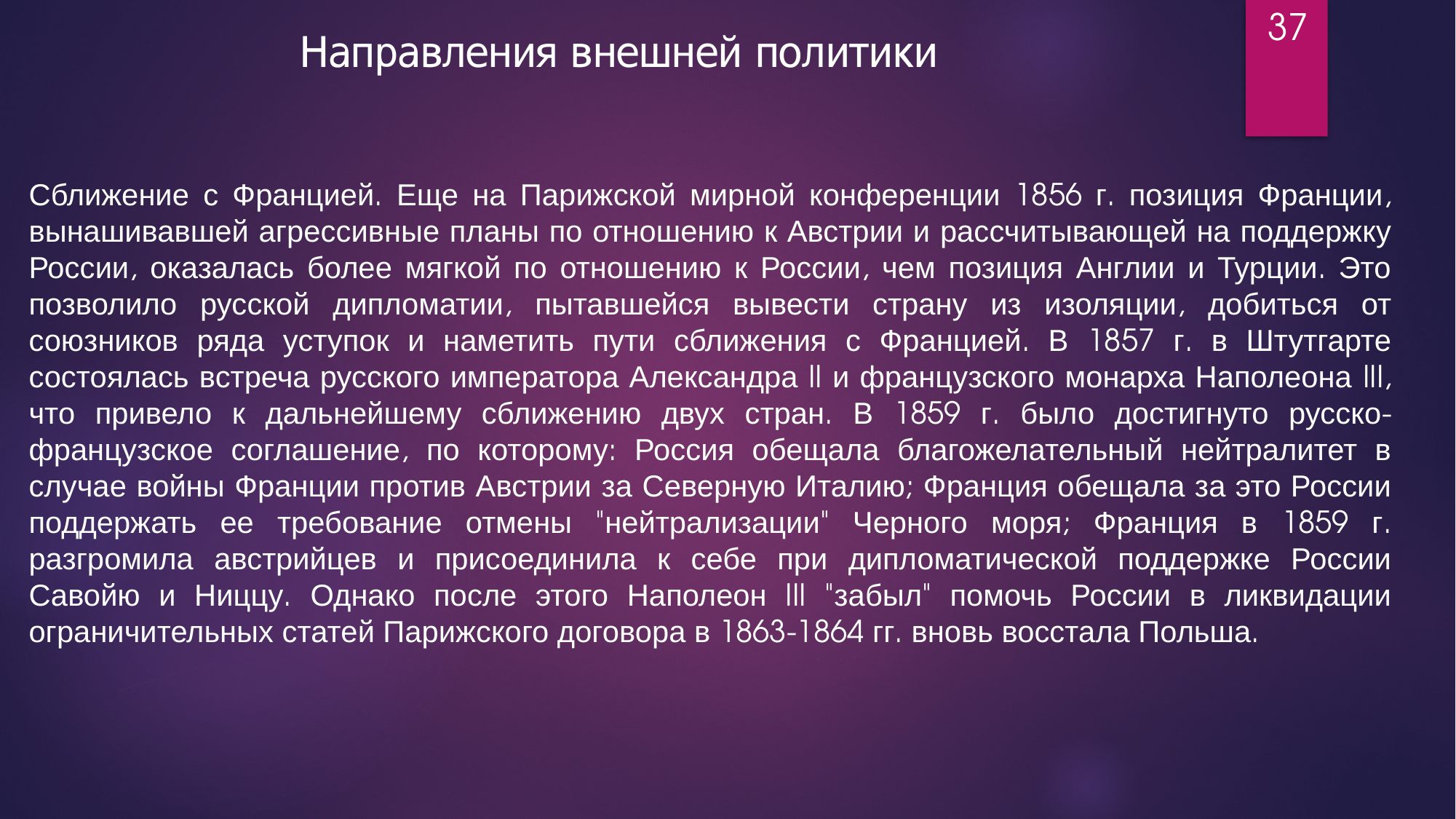

37
Направления внешней политики
Сближение с Францией. Еще на Парижской мирной конференции 1856 г. позиция Франции, вынашивавшей агрессивные планы по отношению к Австрии и рассчитывающей на поддержку России, оказалась более мягкой по отношению к России, чем позиция Англии и Турции. Это позволило русской дипломатии, пытавшейся вывести страну из изоляции, добиться от союзников ряда уступок и наметить пути сближения с Францией. В 1857 г. в Штутгарте состоялась встреча русского императора Александра II и французского монарха Наполеона III, что привело к дальнейшему сближению двух стран. В 1859 г. было достигнуто русско-французское соглашение, по которому: Россия обещала благожелательный нейтралитет в случае войны Франции против Австрии за Северную Италию; Франция обещала за это России поддержать ее требование отмены "нейтрализации" Черного моря; Франция в 1859 г. разгромила австрийцев и присоединила к себе при дипломатической поддержке России Савойю и Ниццу. Однако после этого Наполеон III "забыл" помочь России в ликвидации ограничительных статей Парижского договора в 1863-1864 гг. вновь восстала Польша.